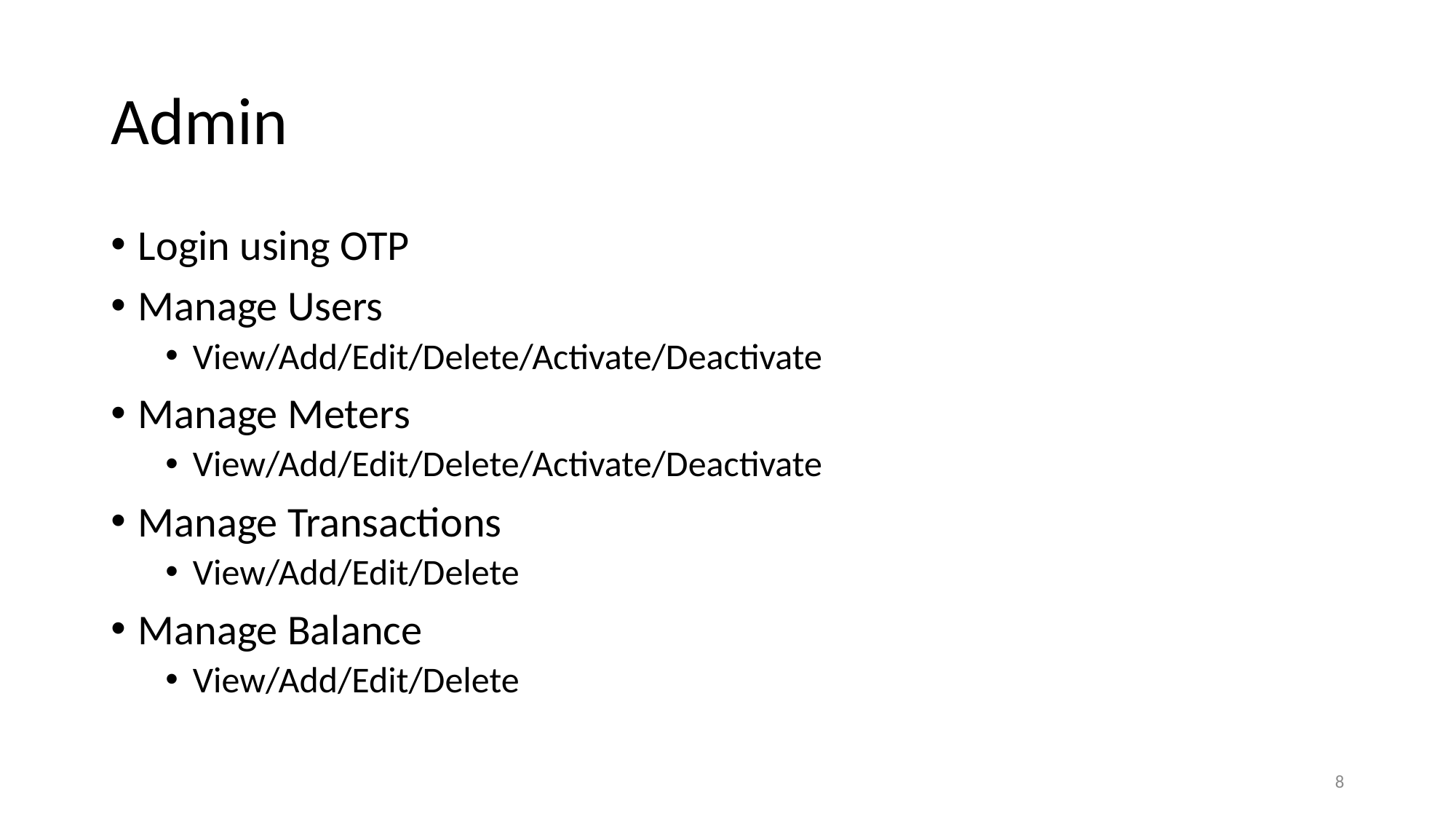

# Admin
Login using OTP
Manage Users
View/Add/Edit/Delete/Activate/Deactivate
Manage Meters
View/Add/Edit/Delete/Activate/Deactivate
Manage Transactions
View/Add/Edit/Delete
Manage Balance
View/Add/Edit/Delete
8